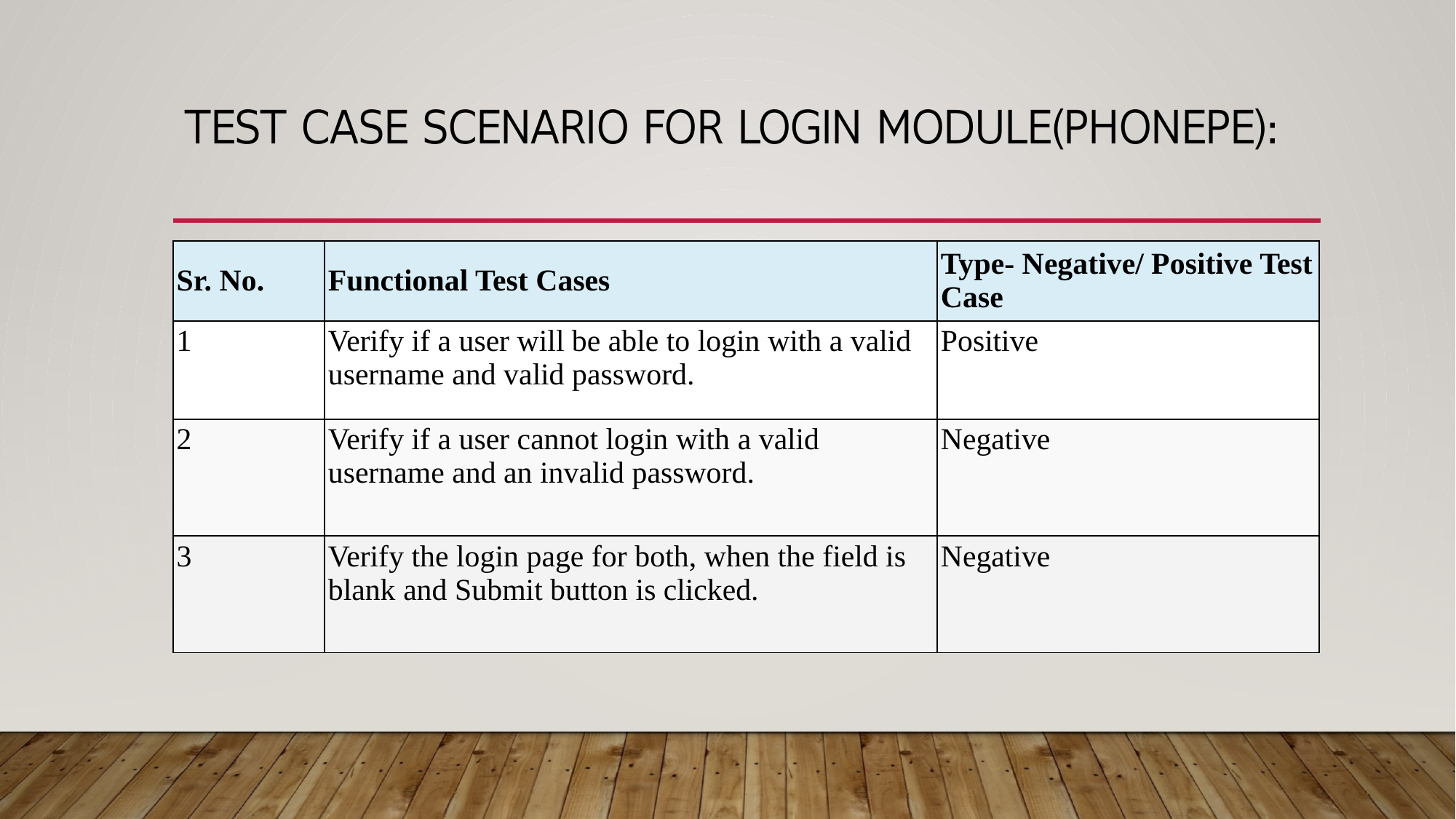

# Test case scenario for login module(phonepe):
| Sr. No. | Functional Test Cases | Type- Negative/ Positive Test Case |
| --- | --- | --- |
| 1 | Verify if a user will be able to login with a valid username and valid password. | Positive |
| 2 | Verify if a user cannot login with a valid username and an invalid password. | Negative |
| 3 | Verify the login page for both, when the field is blank and Submit button is clicked. | Negative |
Functional Test Cases: